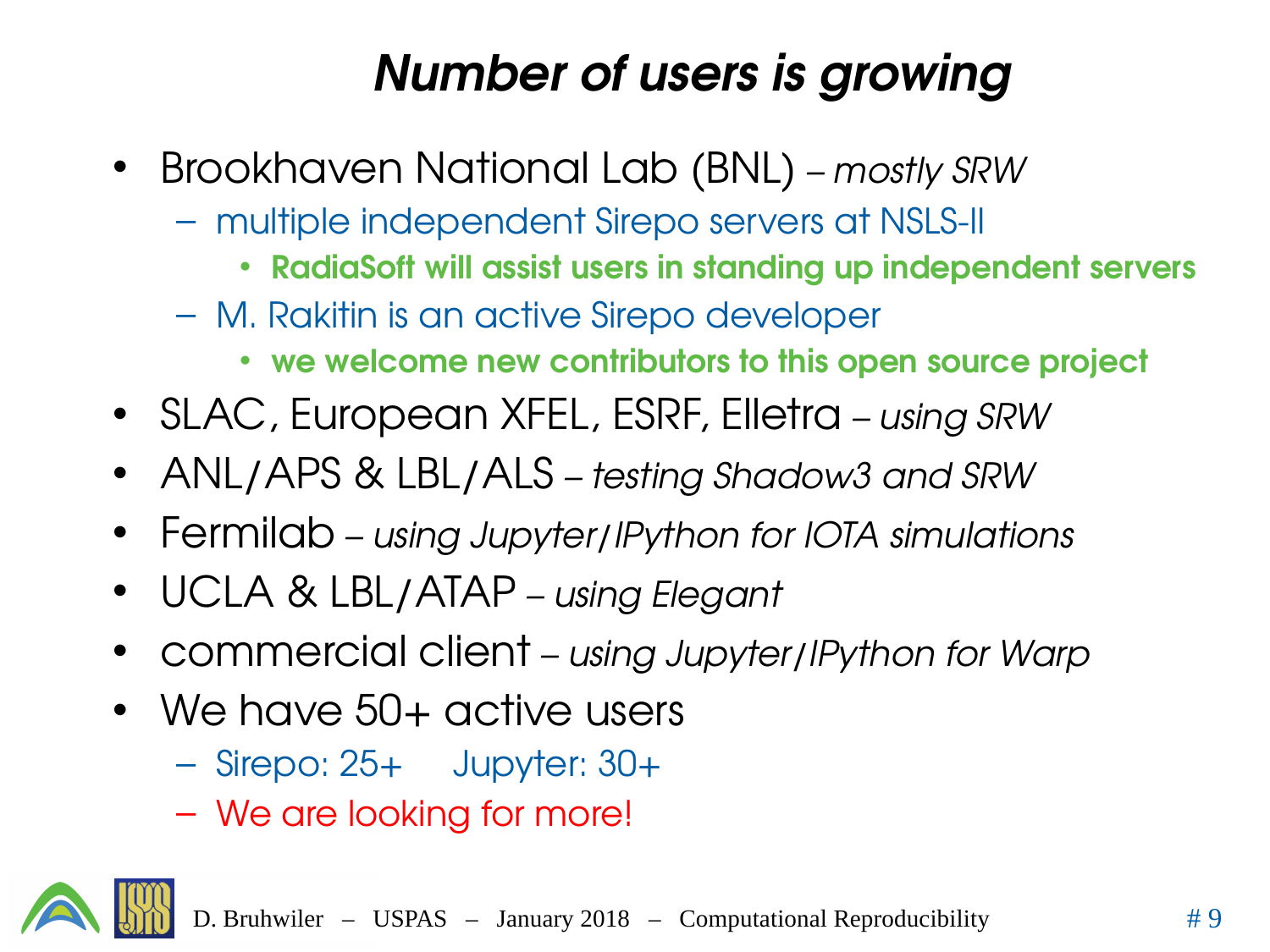

# Number of users is growing
Brookhaven National Lab (BNL) – mostly SRW
multiple independent Sirepo servers at NSLS-II
RadiaSoft will assist users in standing up independent servers
M. Rakitin is an active Sirepo developer
we welcome new contributors to this open source project
SLAC, European XFEL, ESRF, Elletra – using SRW
ANL/APS & LBL/ALS – testing Shadow3 and SRW
Fermilab – using Jupyter/IPython for IOTA simulations
UCLA & LBL/ATAP – using Elegant
commercial client – using Jupyter/IPython for Warp
We have 50+ active users
Sirepo: 25+     Jupyter: 30+
We are looking for more!